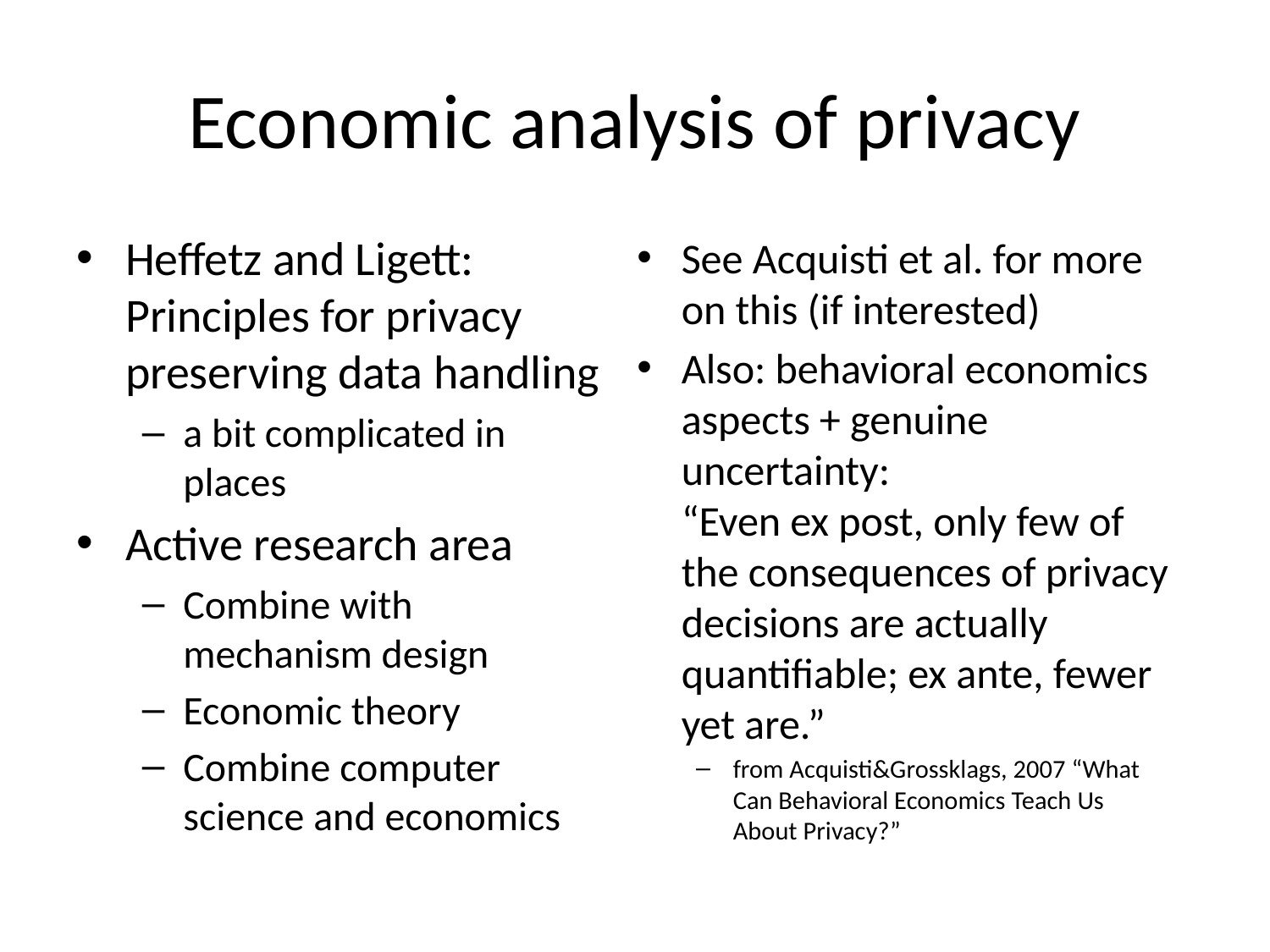

# Economic analysis of privacy
Heffetz and Ligett: Principles for privacy preserving data handling
a bit complicated in places
Active research area
Combine with mechanism design
Economic theory
Combine computer science and economics

See Acquisti et al. for more on this (if interested)
Also: behavioral economics aspects + genuine uncertainty:
“Even ex post, only few of the consequences of privacy decisions are actually quantifiable; ex ante, fewer yet are.”
from Acquisti&Grossklags, 2007 “What Can Behavioral Economics Teach Us About Privacy?”